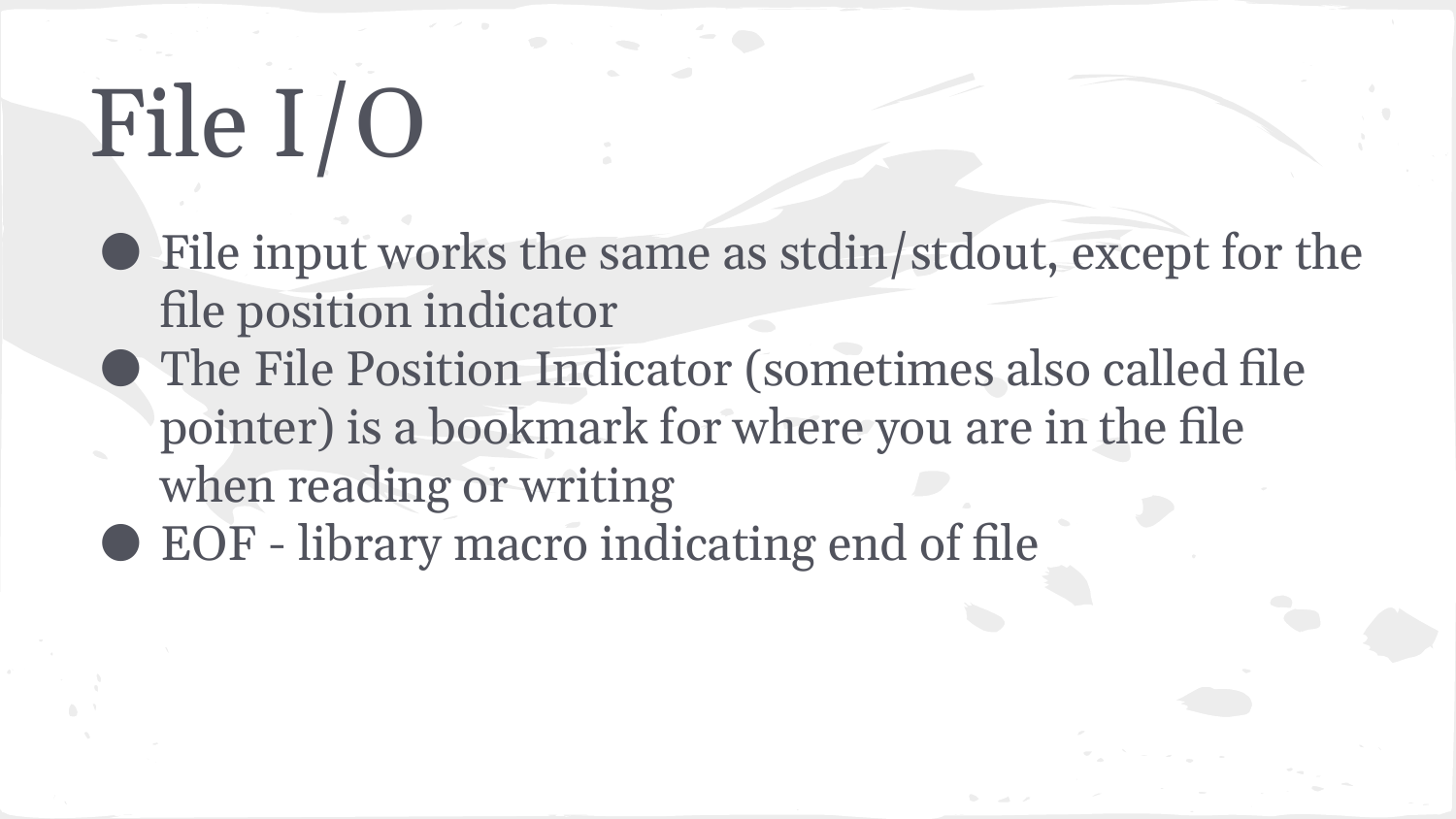

# File I/O
File input works the same as stdin/stdout, except for the file position indicator
The File Position Indicator (sometimes also called file pointer) is a bookmark for where you are in the file when reading or writing
EOF - library macro indicating end of file